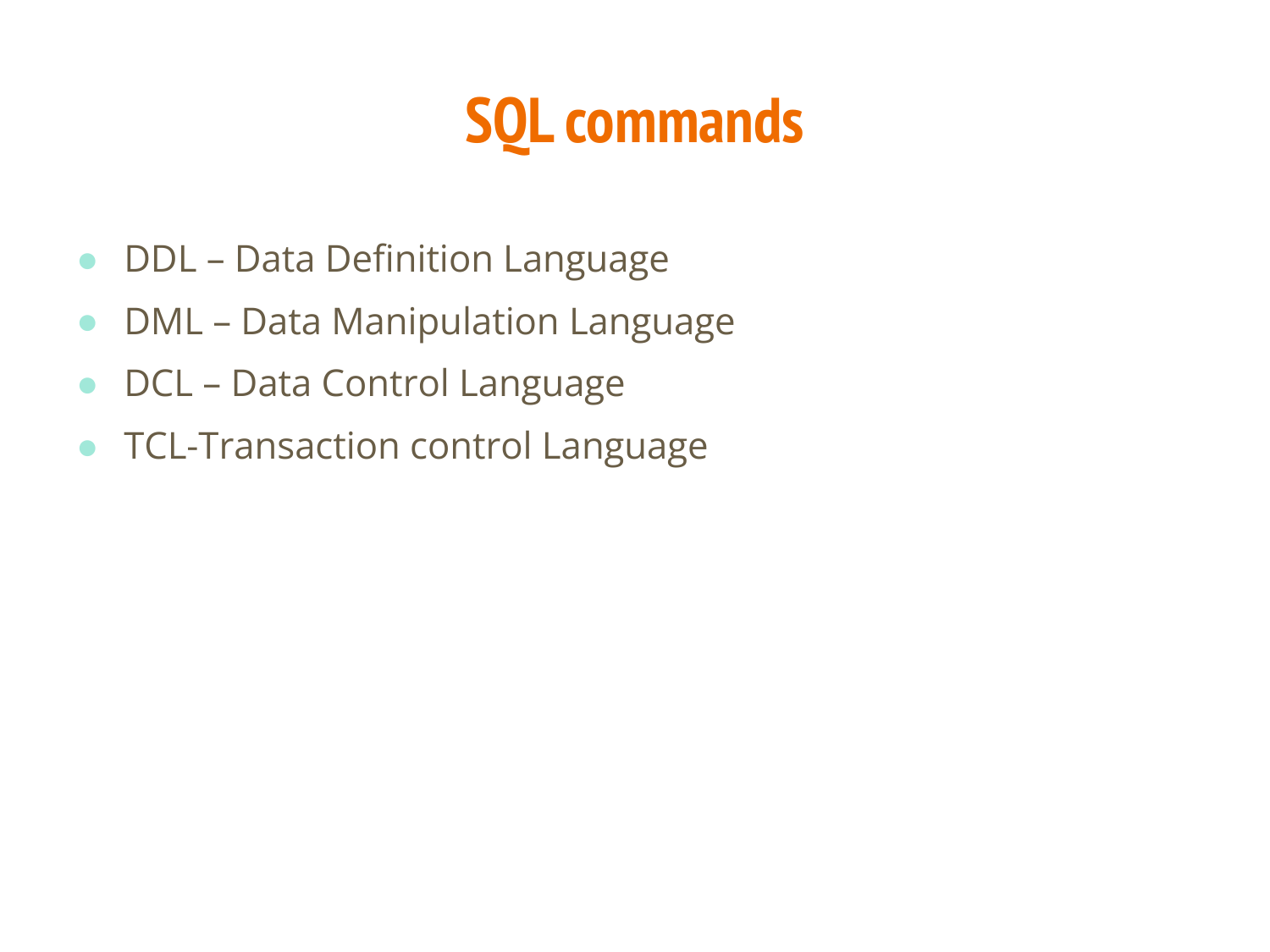

# SQL commands
DDL – Data Definition Language
DML – Data Manipulation Language
DCL – Data Control Language
TCL-Transaction control Language